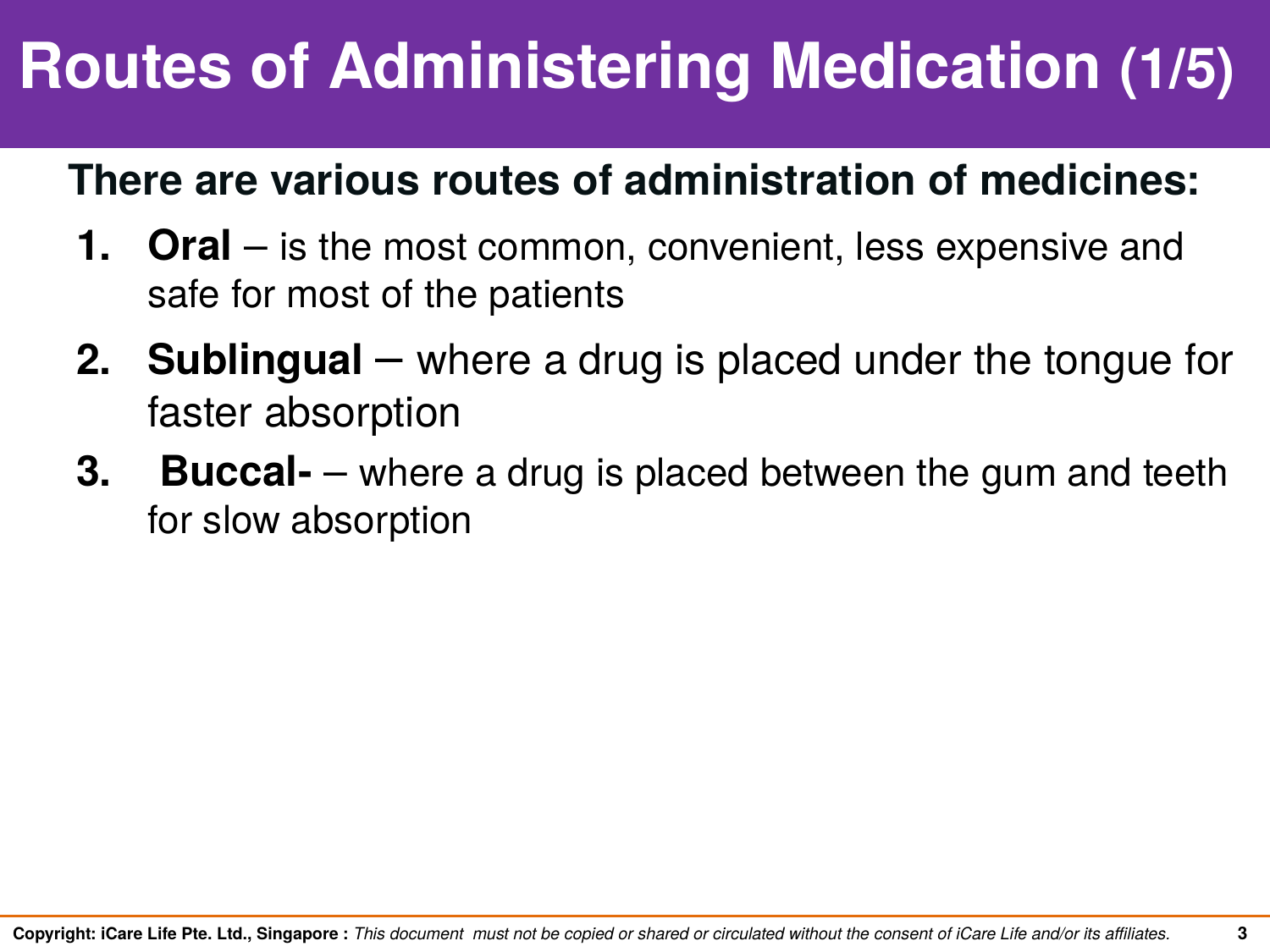

Routes of Administering Medication (1/5)
There are various routes of administration of medicines:
Oral – is the most common, convenient, less expensive and safe for most of the patients
Sublingual – where a drug is placed under the tongue for faster absorption
 Buccal- – where a drug is placed between the gum and teeth for slow absorption
3